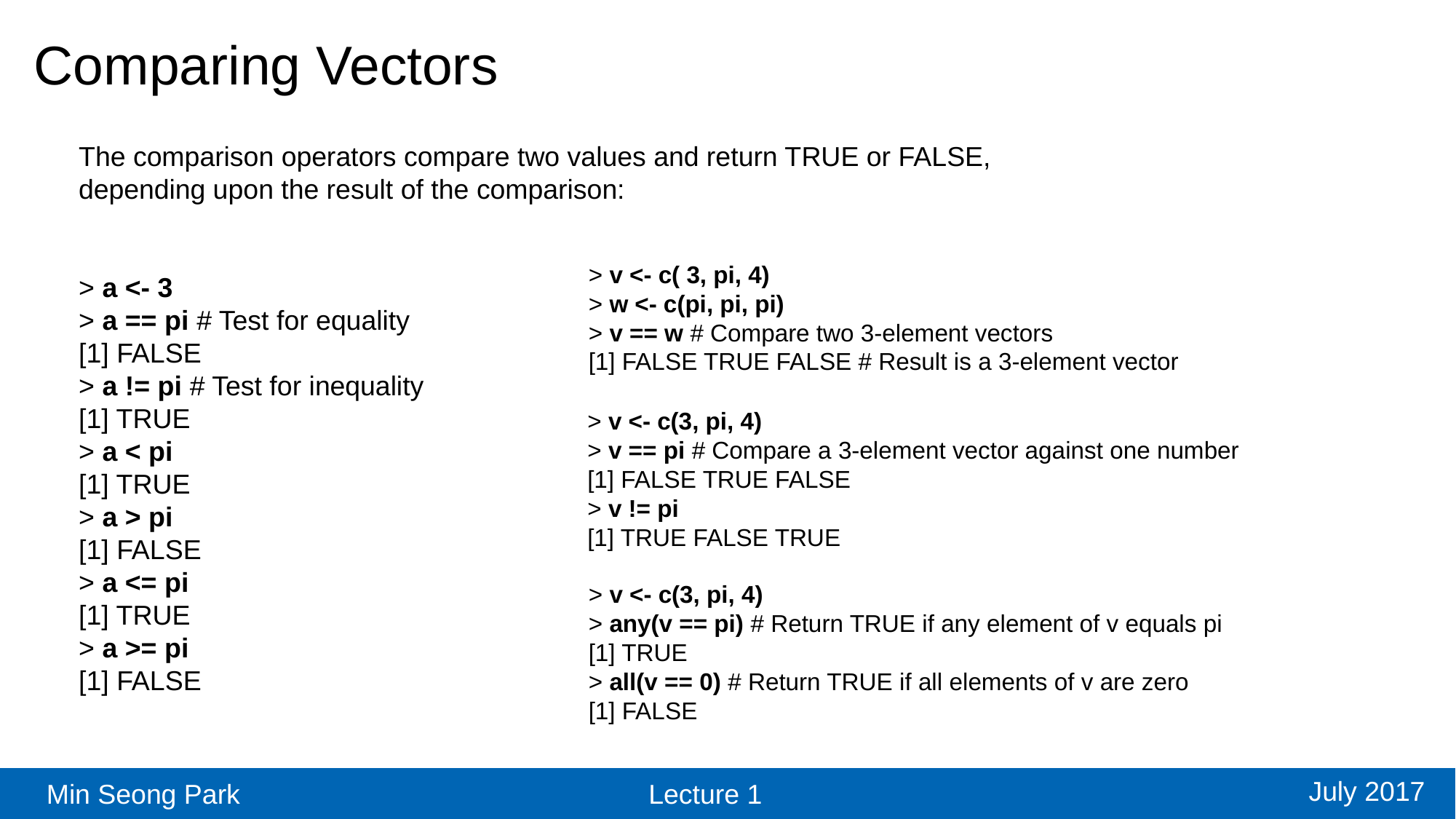

Comparing Vectors
The comparison operators compare two values and return TRUE or FALSE, depending upon the result of the comparison:

> a <- 3
> a == pi # Test for equality
[1] FALSE
> a != pi # Test for inequality
[1] TRUE
> a < pi
[1] TRUE
> a > pi
[1] FALSE
> a <= pi
[1] TRUE
> a >= pi
[1] FALSE
> v <- c( 3, pi, 4)
> w <- c(pi, pi, pi)
> v == w # Compare two 3-element vectors
[1] FALSE TRUE FALSE # Result is a 3-element vector
> v <- c(3, pi, 4)
> v == pi # Compare a 3-element vector against one number
[1] FALSE TRUE FALSE
> v != pi
[1] TRUE FALSE TRUE
> v <- c(3, pi, 4)
> any(v == pi) # Return TRUE if any element of v equals pi
[1] TRUE
> all(v == 0) # Return TRUE if all elements of v are zero
[1] FALSE

July 2017
Min Seong Park
Lecture 1